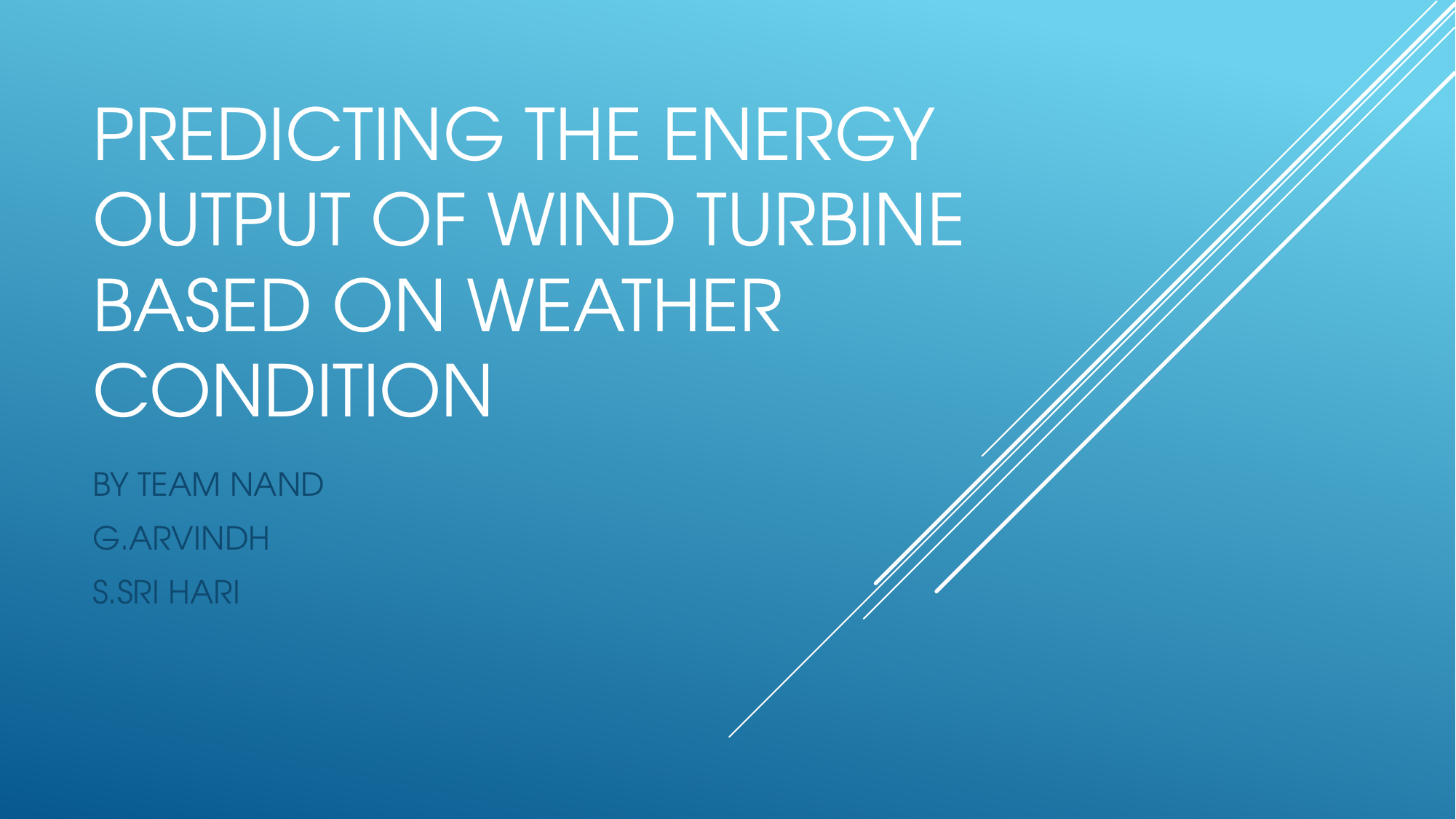

# PREDICTING THE ENERGY OUTPUT OF WIND TURBINE BASED ON WEATHER CONDITION
BY TEAM NAND
G.ARVINDH
S.SRI HARI